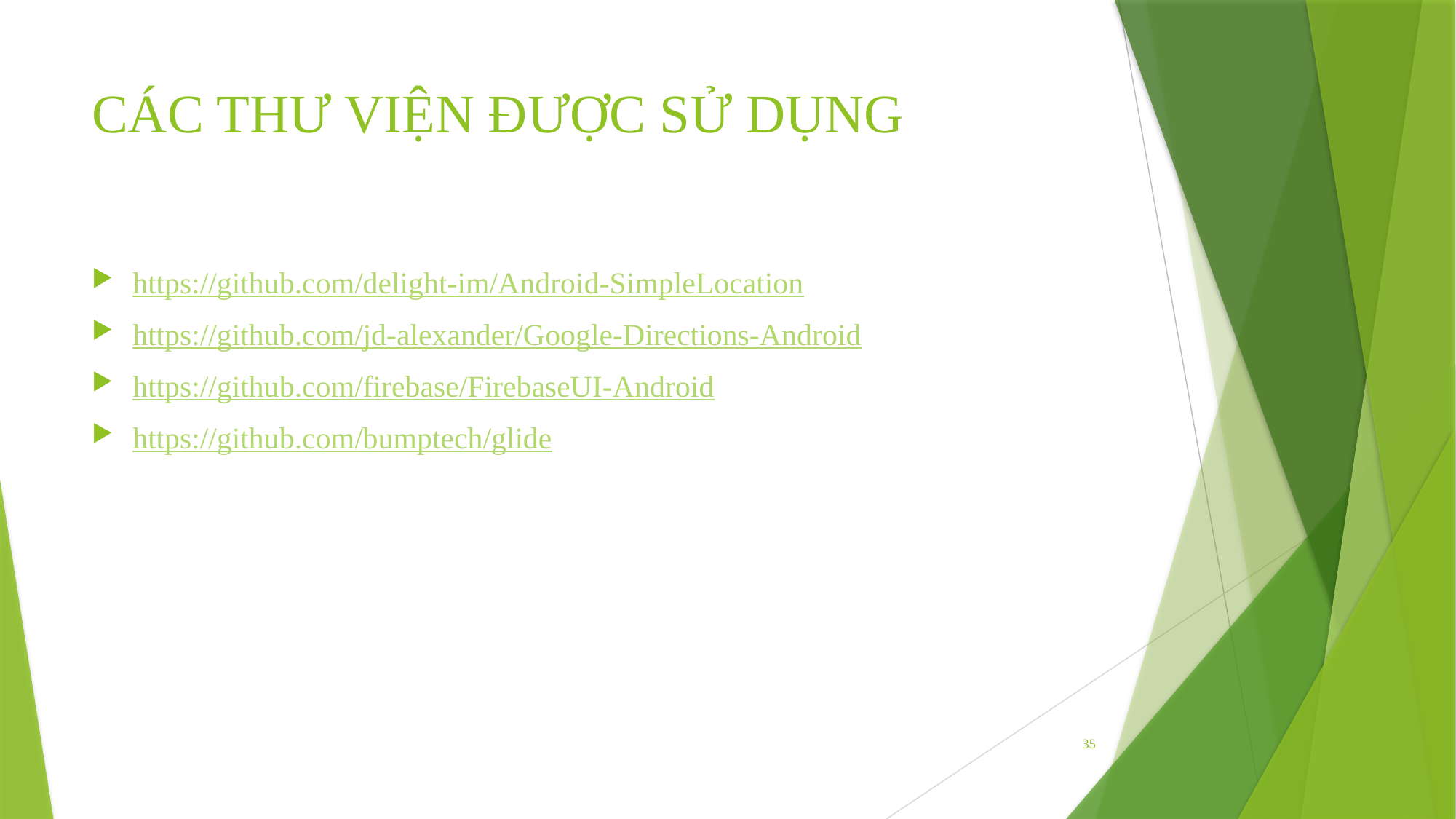

# CÁC THƯ VIỆN ĐƯỢC SỬ DỤNG
https://github.com/delight-im/Android-SimpleLocation
https://github.com/jd-alexander/Google-Directions-Android
https://github.com/firebase/FirebaseUI-Android
https://github.com/bumptech/glide
35